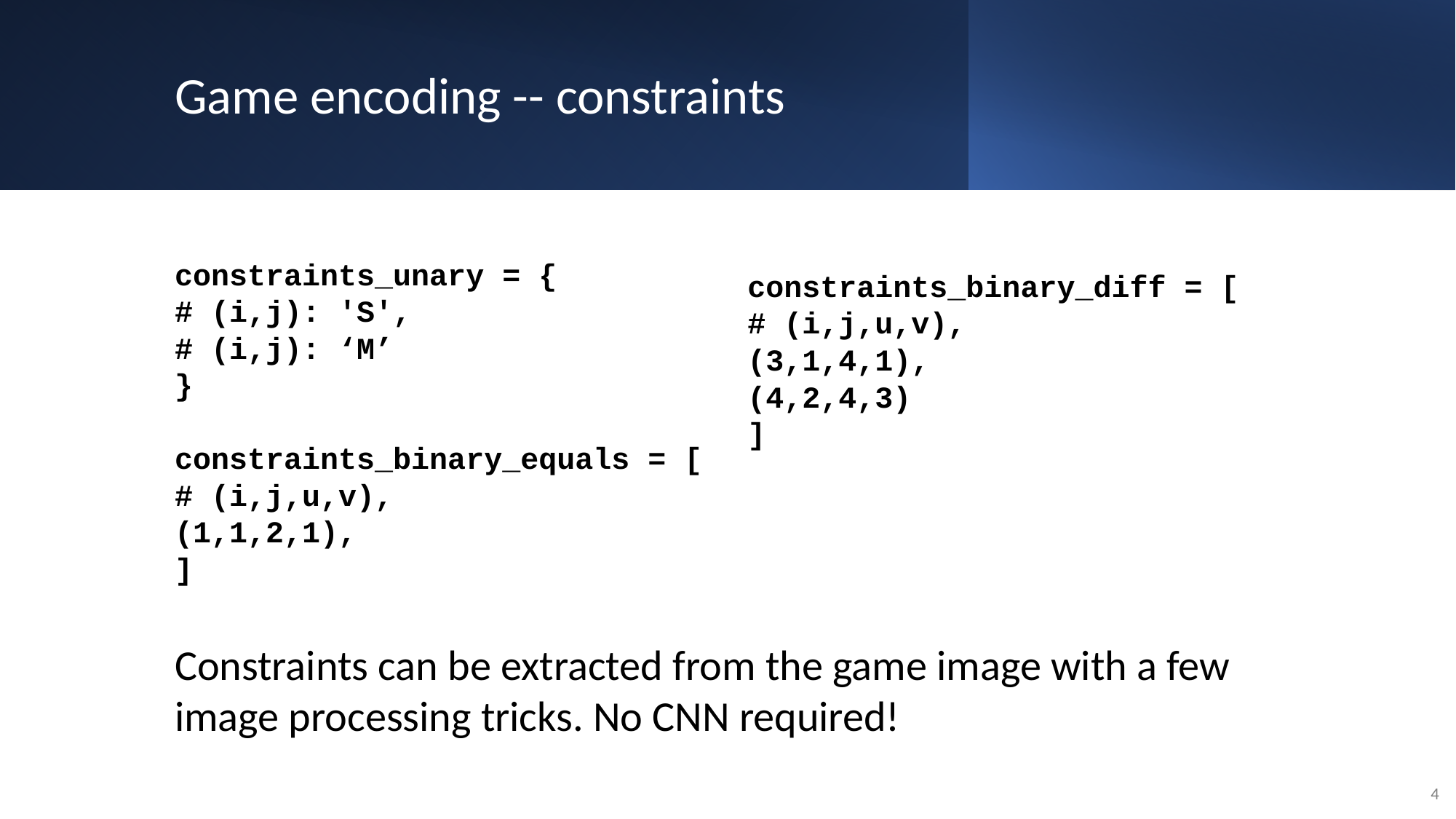

# Game encoding -- constraints

constraints_unary = {
# (i,j): 'S',
# (i,j): ‘M’
}

constraints_binary_equals = [
# (i,j,u,v),
(1,1,2,1),
]

Constraints can be extracted from the game image with a few image processing tricks. No CNN required!

constraints_binary_diff = [
# (i,j,u,v),
(3,1,4,1),
(4,2,4,3)
]

4